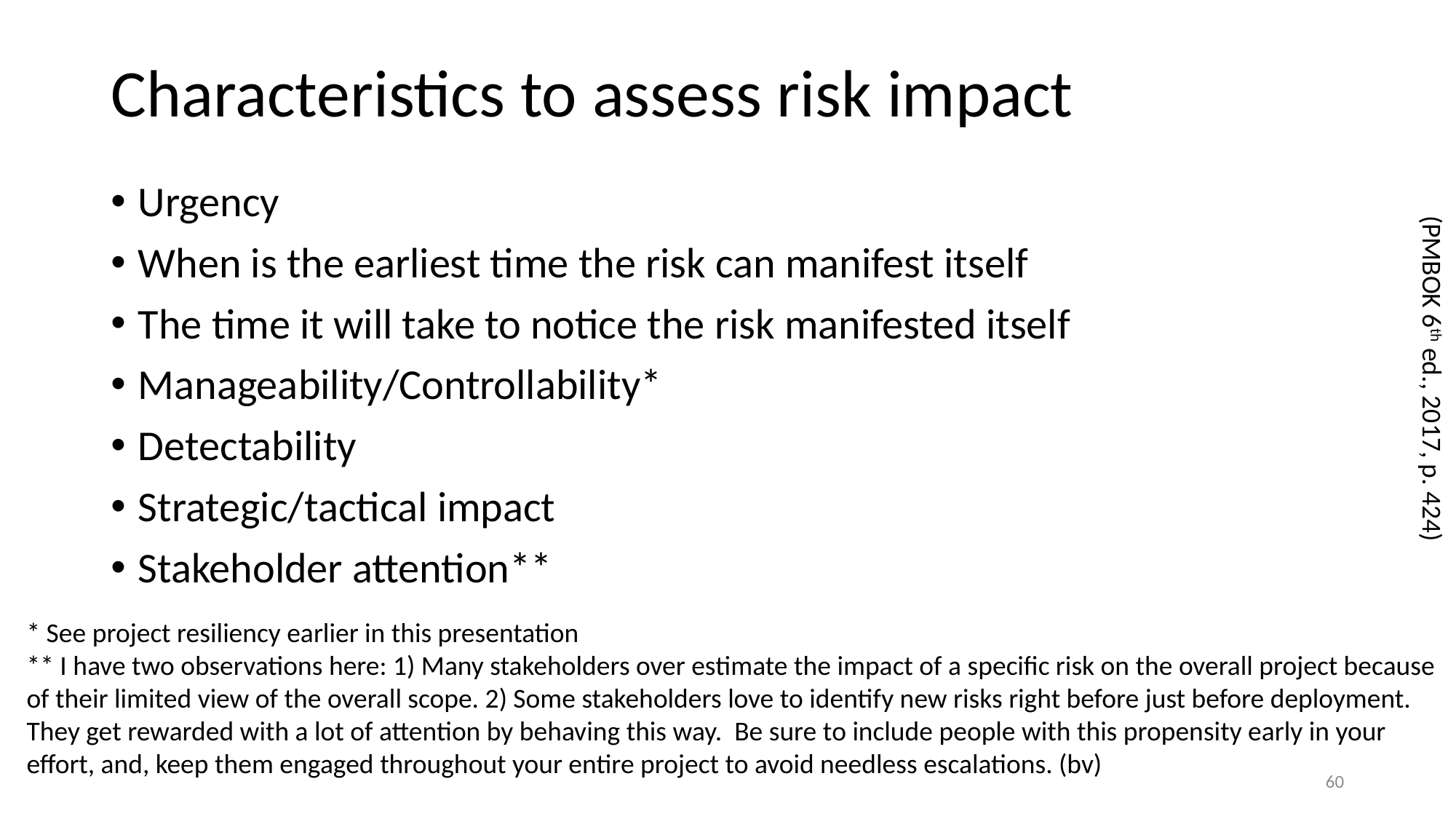

# Characteristics to assess risk impact
Urgency
When is the earliest time the risk can manifest itself
The time it will take to notice the risk manifested itself
Manageability/Controllability*
Detectability
Strategic/tactical impact
Stakeholder attention**
(PMBOK 6th ed., 2017, p. 424)
* See project resiliency earlier in this presentation
** I have two observations here: 1) Many stakeholders over estimate the impact of a specific risk on the overall project because of their limited view of the overall scope. 2) Some stakeholders love to identify new risks right before just before deployment.  They get rewarded with a lot of attention by behaving this way.  Be sure to include people with this propensity early in your effort, and, keep them engaged throughout your entire project to avoid needless escalations. (bv)

60